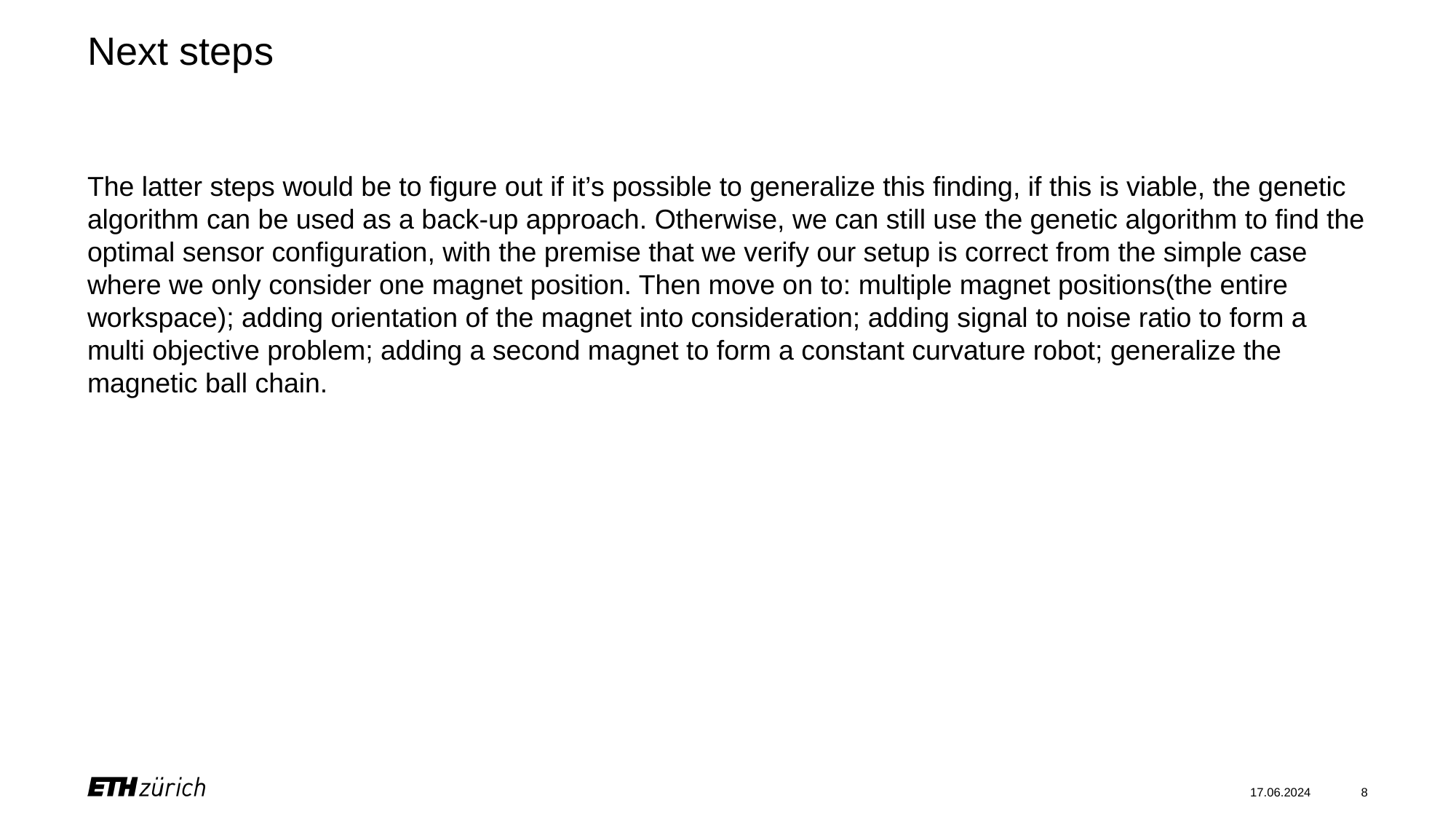

# Next steps
The latter steps would be to figure out if it’s possible to generalize this finding, if this is viable, the genetic algorithm can be used as a back-up approach. Otherwise, we can still use the genetic algorithm to find the optimal sensor configuration, with the premise that we verify our setup is correct from the simple case where we only consider one magnet position. Then move on to: multiple magnet positions(the entire workspace); adding orientation of the magnet into consideration; adding signal to noise ratio to form a multi objective problem; adding a second magnet to form a constant curvature robot; generalize the magnetic ball chain.
17.06.2024
8